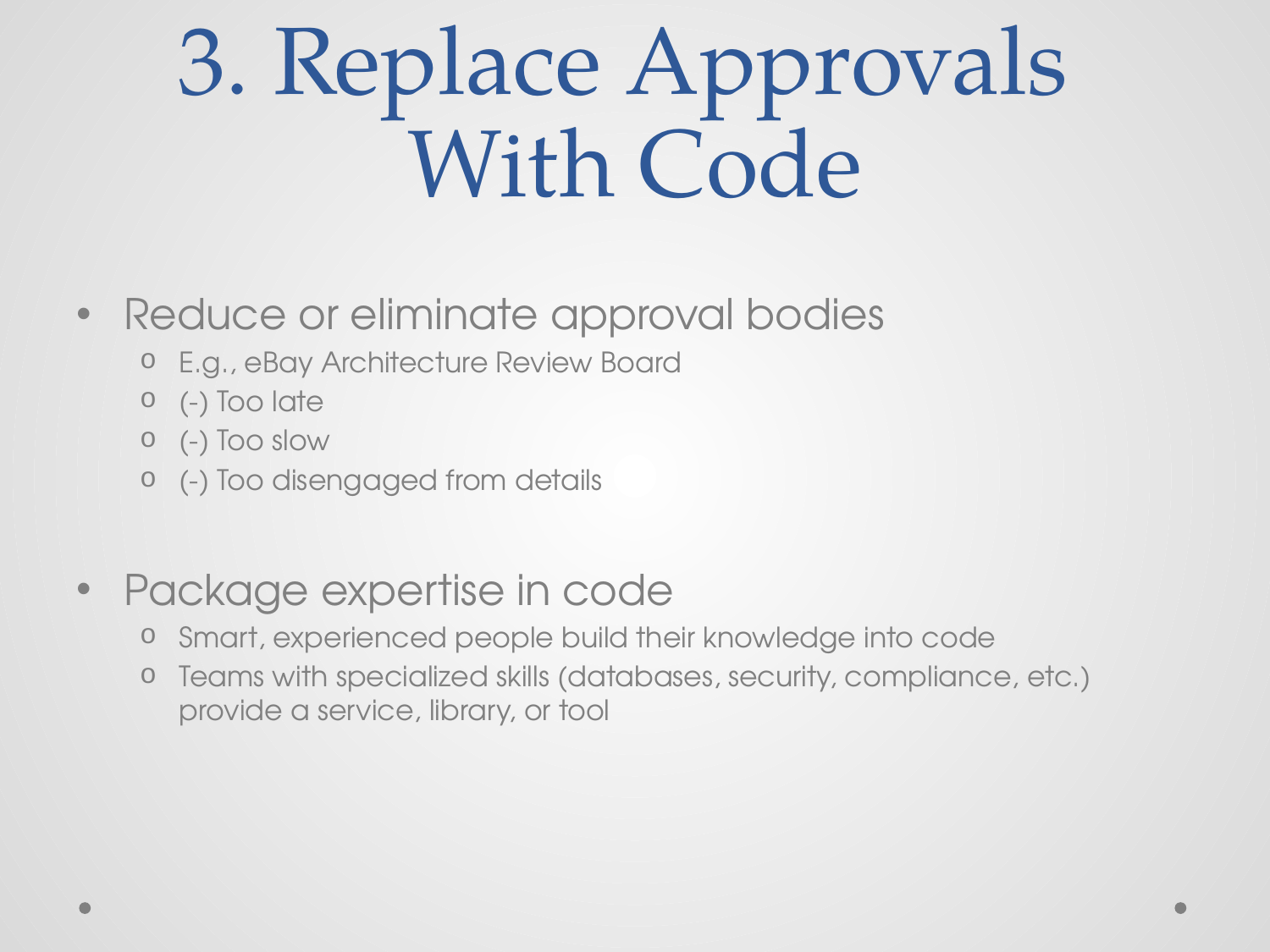

# 3. Replace Approvals With Code

Reduce or eliminate approval bodies
E.g., eBay Architecture Review Board
(-) Too late
(-) Too slow
(-) Too disengaged from details

Package expertise in code
Smart, experienced people build their knowledge into code
Teams with specialized skills (databases, security, compliance, etc.) provide a service, library, or tool